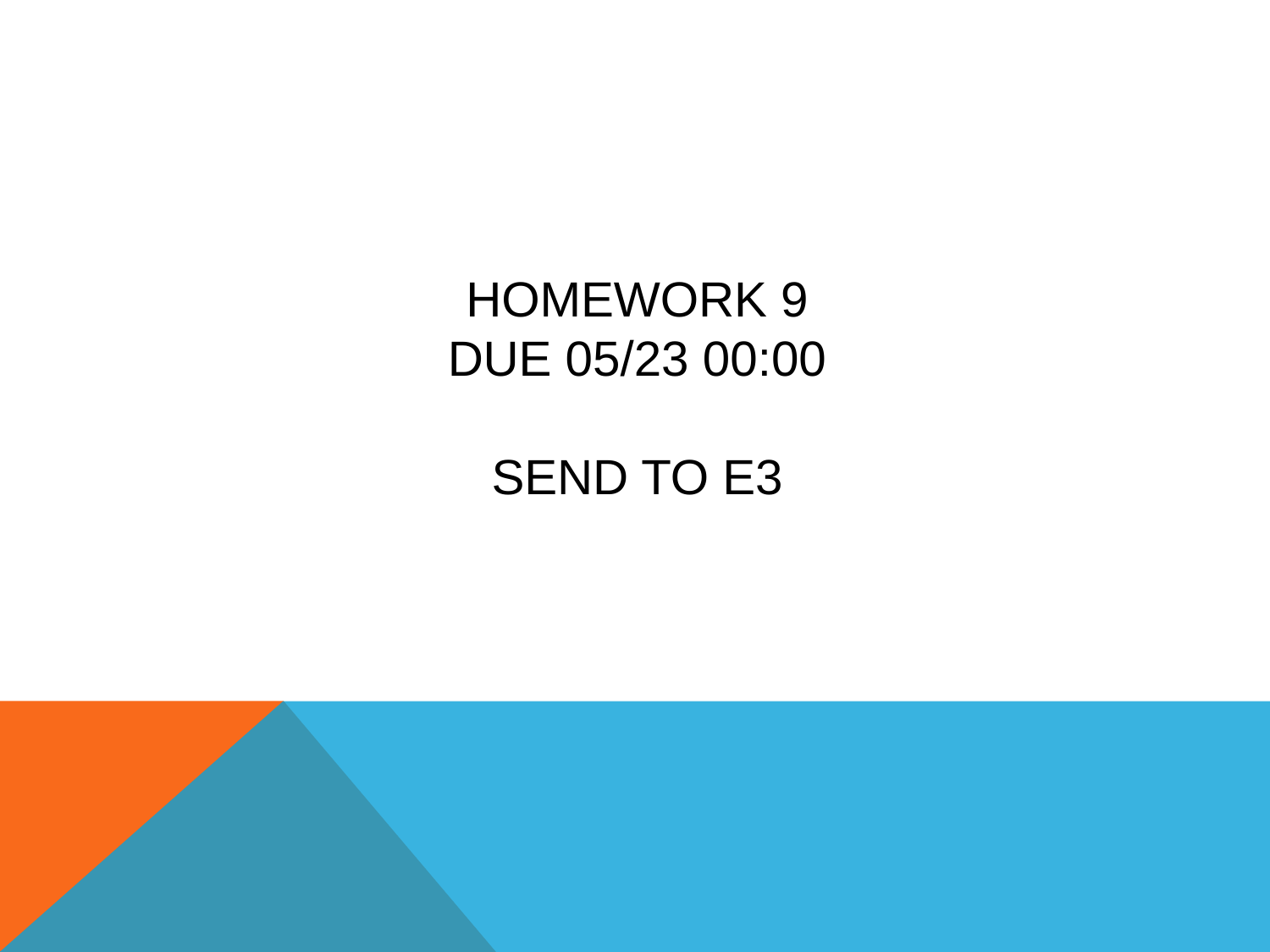

# HOMEWORK 9 Due 05/23 00:00 send to e3